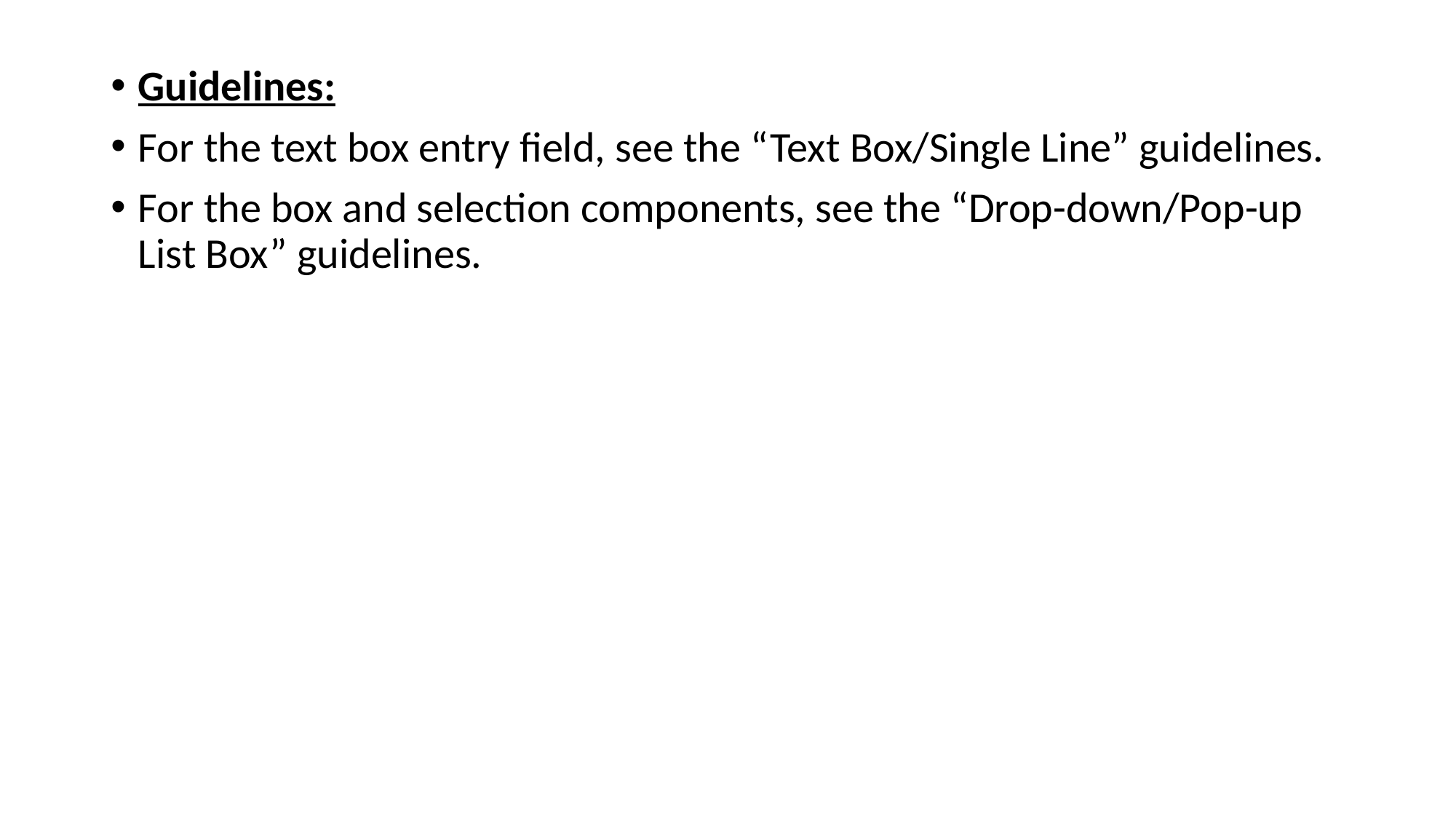

Guidelines:
For the text box entry field, see the “Text Box/Single Line” guidelines.
For the box and selection components, see the “Drop-down/Pop-up List Box” guidelines.